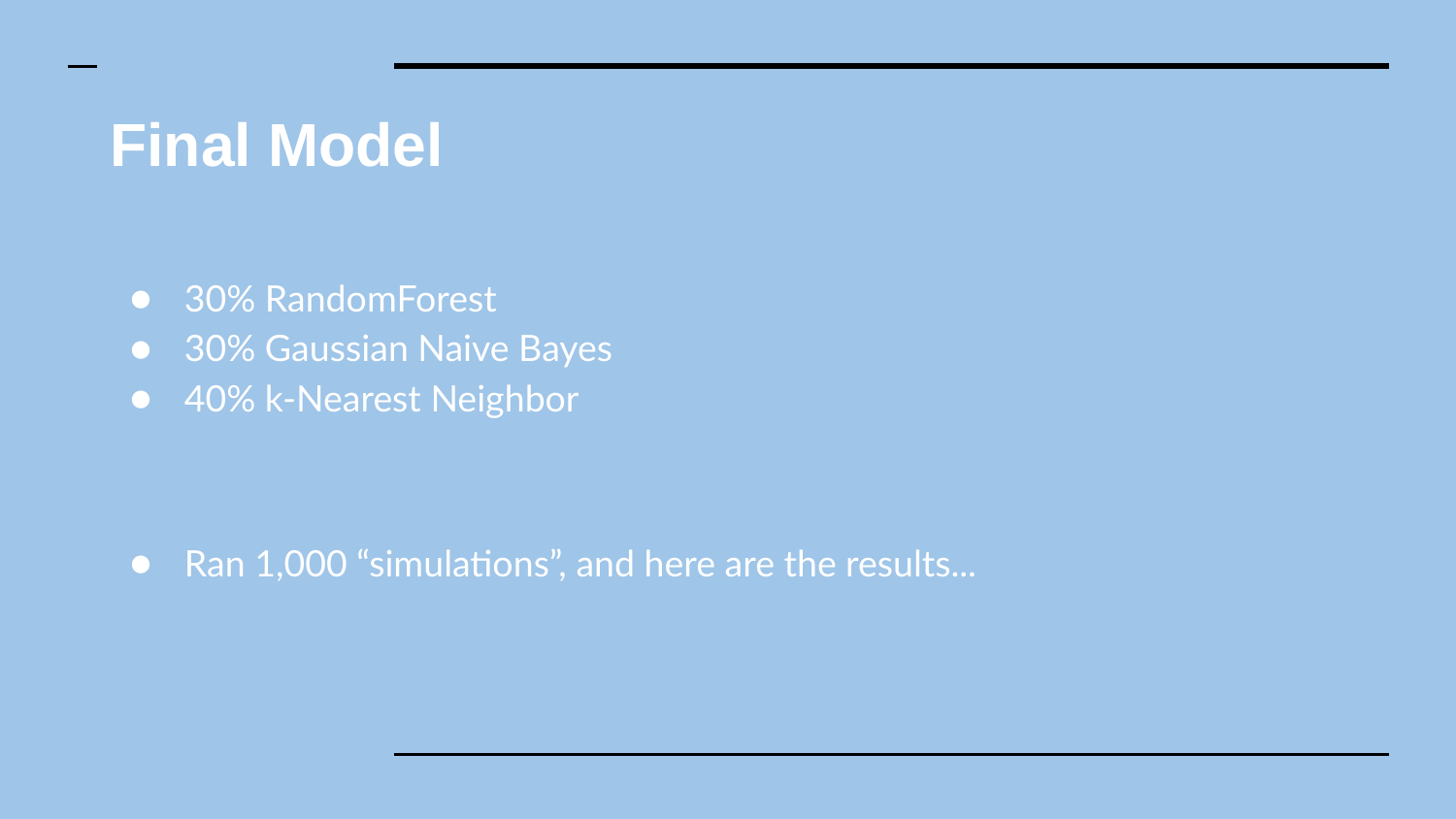

# Final Model
30% RandomForest
30% Gaussian Naive Bayes
40% k-Nearest Neighbor

Ran 1,000 “simulations”, and here are the results...